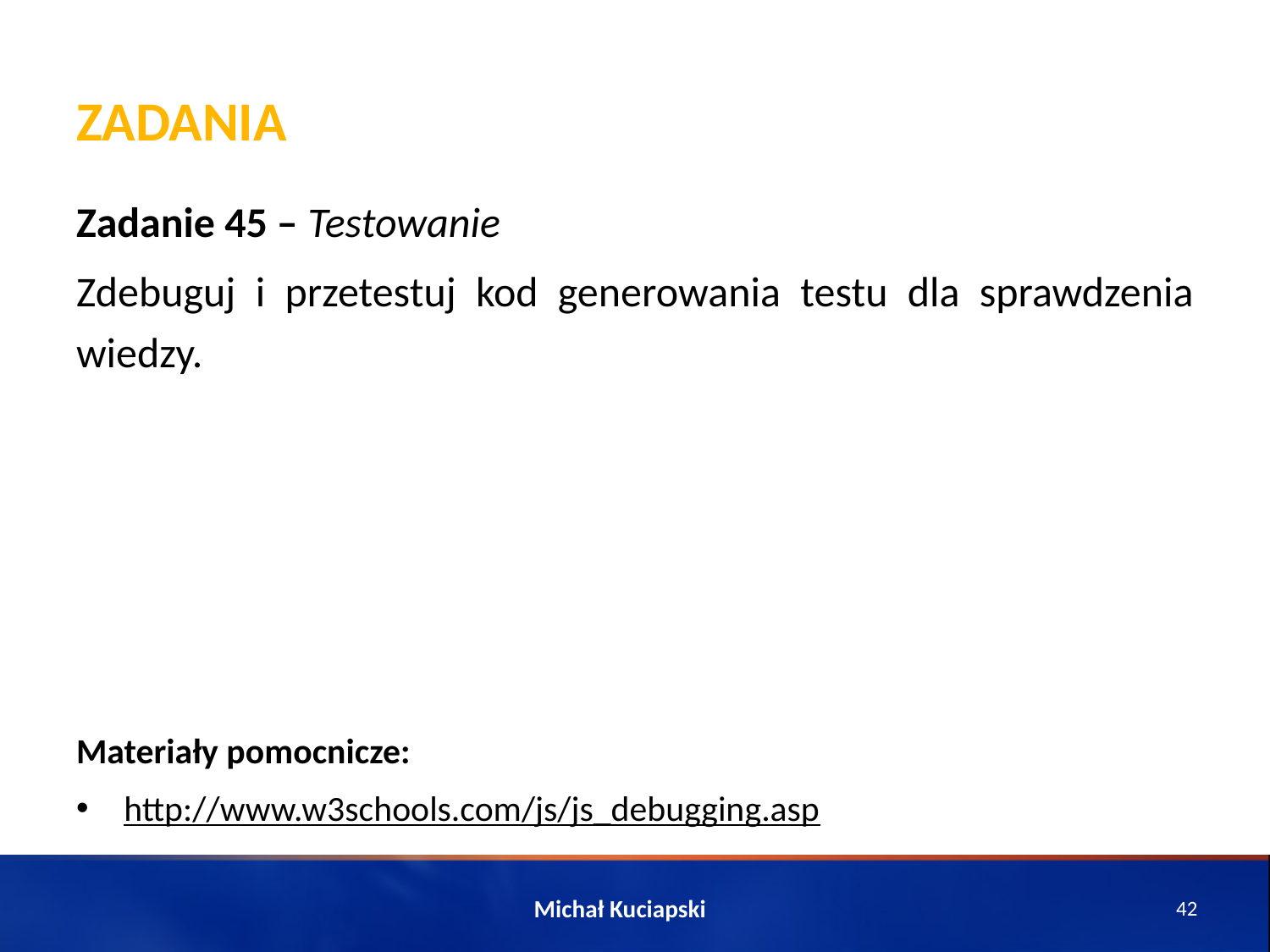

# Zadania
Zadanie 45 – Testowanie
Zdebuguj i przetestuj kod generowania testu dla sprawdzenia wiedzy.

Materiały pomocnicze:
http://www.w3schools.com/js/js_debugging.asp

Michał Kuciapski
42